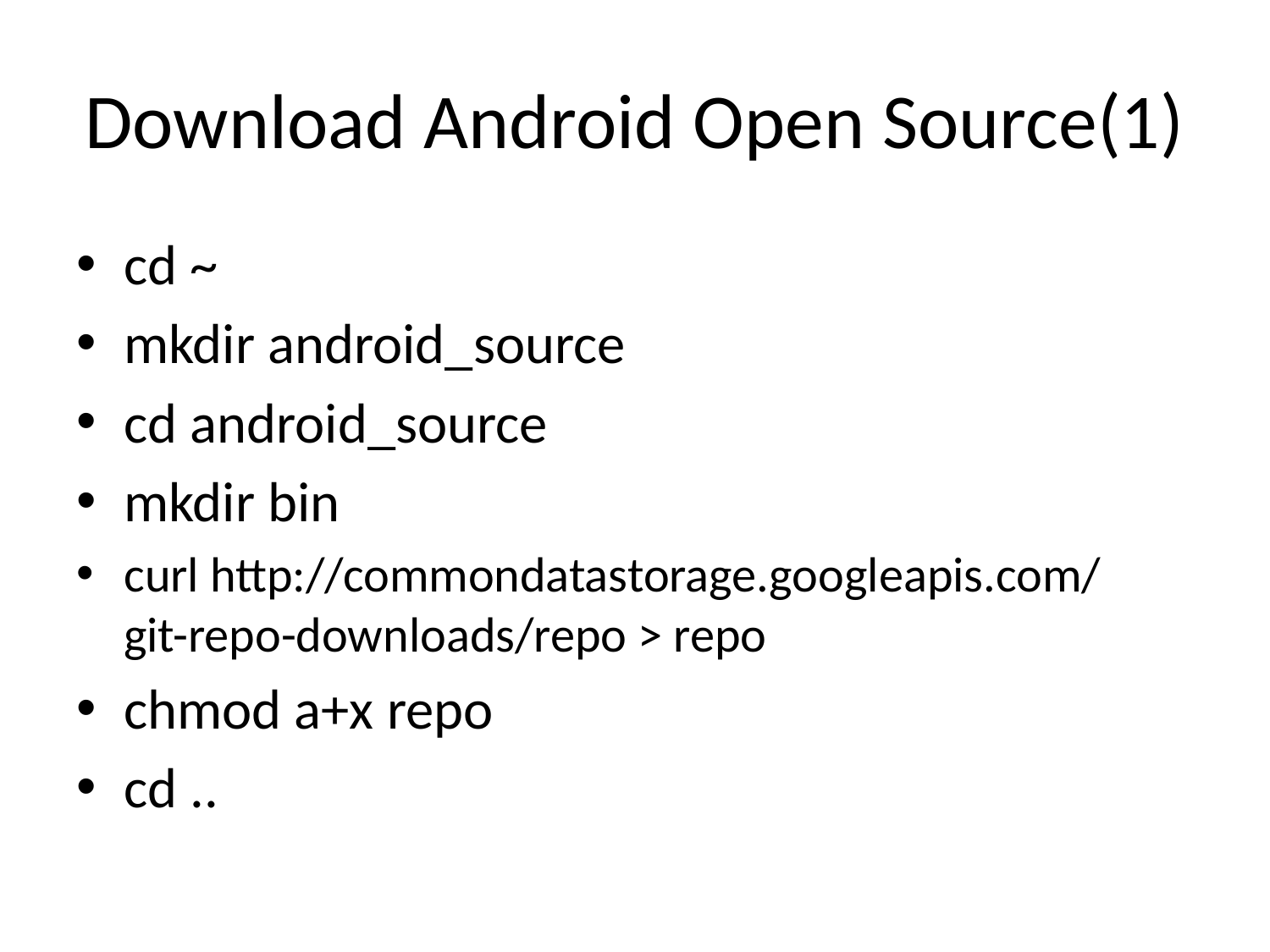

# Download Android Open Source(1)
cd ~
mkdir android_source
cd android_source
mkdir bin
curl http://commondatastorage.googleapis.com/
git-repo-downloads/repo > repo
chmod a+x repo
cd ..